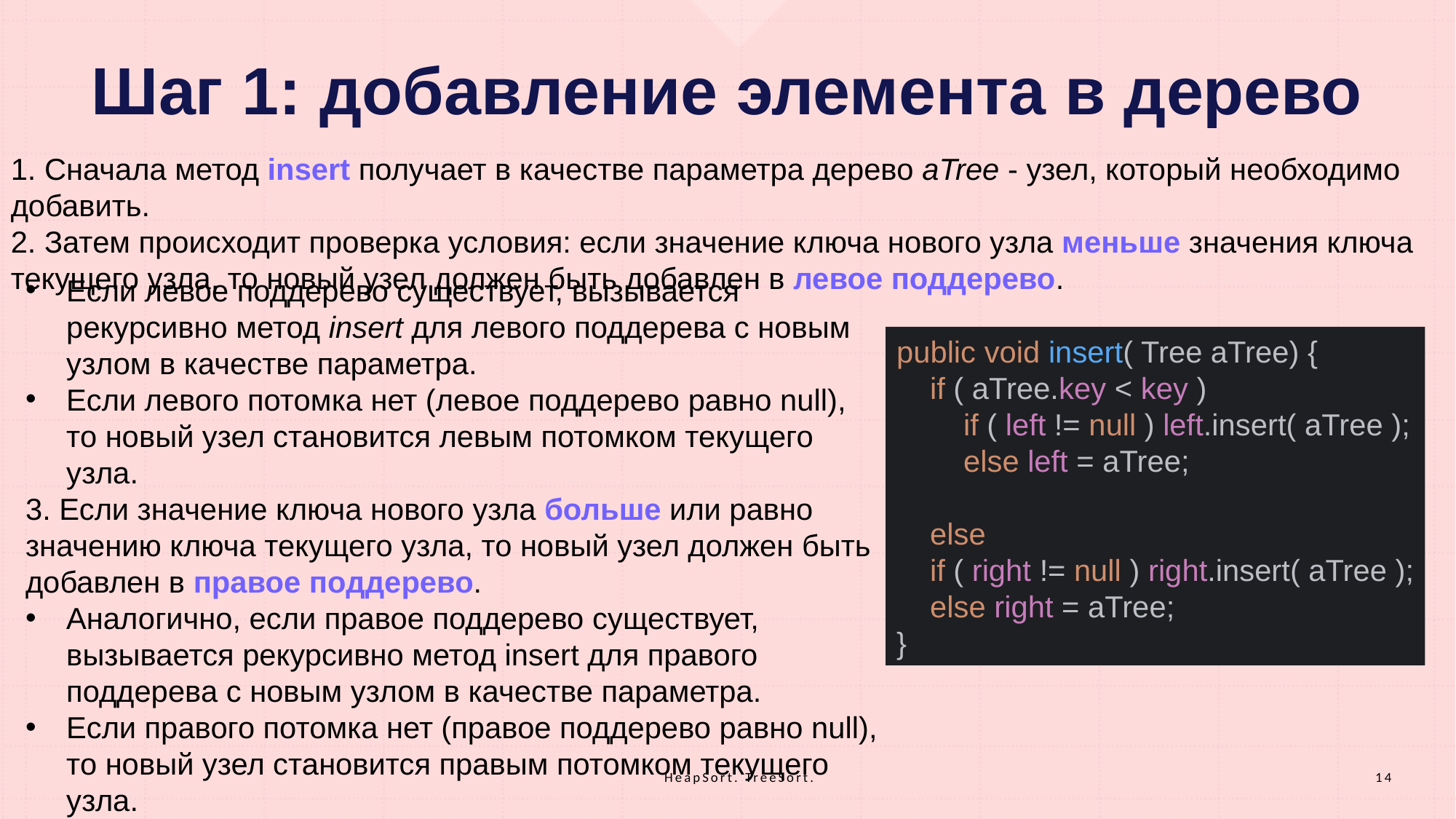

# Шаг 1: добавление элемента в дерево
1. Сначала метод insert получает в качестве параметра дерево aTree - узел, который необходимо добавить.
2. Затем происходит проверка условия: если значение ключа нового узла меньше значения ключа текущего узла, то новый узел должен быть добавлен в левое поддерево.

Если левое поддерево существует, вызывается рекурсивно метод insert для левого поддерева с новым узлом в качестве параметра.
Если левого потомка нет (левое поддерево равно null), то новый узел становится левым потомком текущего узла.
3. Если значение ключа нового узла больше или равно значению ключа текущего узла, то новый узел должен быть добавлен в правое поддерево.
Аналогично, если правое поддерево существует, вызывается рекурсивно метод insert для правого поддерева с новым узлом в качестве параметра.
Если правого потомка нет (правое поддерево равно null), то новый узел становится правым потомком текущего узла.
public void insert( Tree aTree) {
    if ( aTree.key < key )
        if ( left != null ) left.insert( aTree );
        else left = aTree;
    else
    if ( right != null ) right.insert( aTree );
    else right = aTree;
}
HeapSort. TreeSort.
14